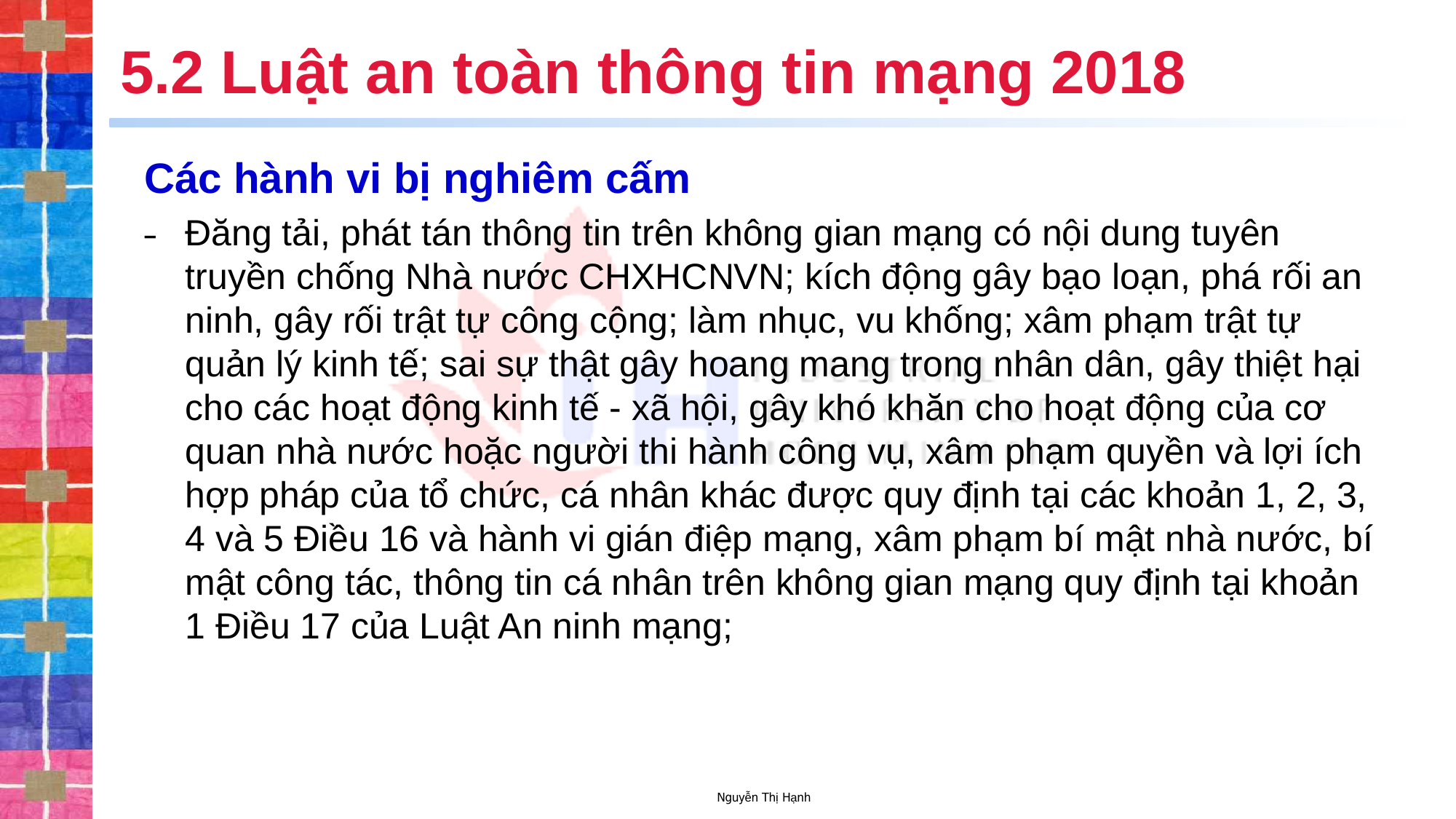

# 5.2 Luật an toàn thông tin mạng 2018
Các hành vi bị nghiêm cấm
Đăng tải, phát tán thông tin trên không gian mạng có nội dung tuyên truyền chống Nhà nước CHXHCNVN; kích động gây bạo loạn, phá rối an ninh, gây rối trật tự công cộng; làm nhục, vu khống; xâm phạm trật tự quản lý kinh tế; sai sự thật gây hoang mang trong nhân dân, gây thiệt hại cho các hoạt động kinh tế - xã hội, gây khó khăn cho hoạt động của cơ quan nhà nước hoặc người thi hành công vụ, xâm phạm quyền và lợi ích hợp pháp của tổ chức, cá nhân khác được quy định tại các khoản 1, 2, 3, 4 và 5 Điều 16 và hành vi gián điệp mạng, xâm phạm bí mật nhà nước, bí mật công tác, thông tin cá nhân trên không gian mạng quy định tại khoản 1 Điều 17 của Luật An ninh mạng;

Nguyễn Thị Hạnh